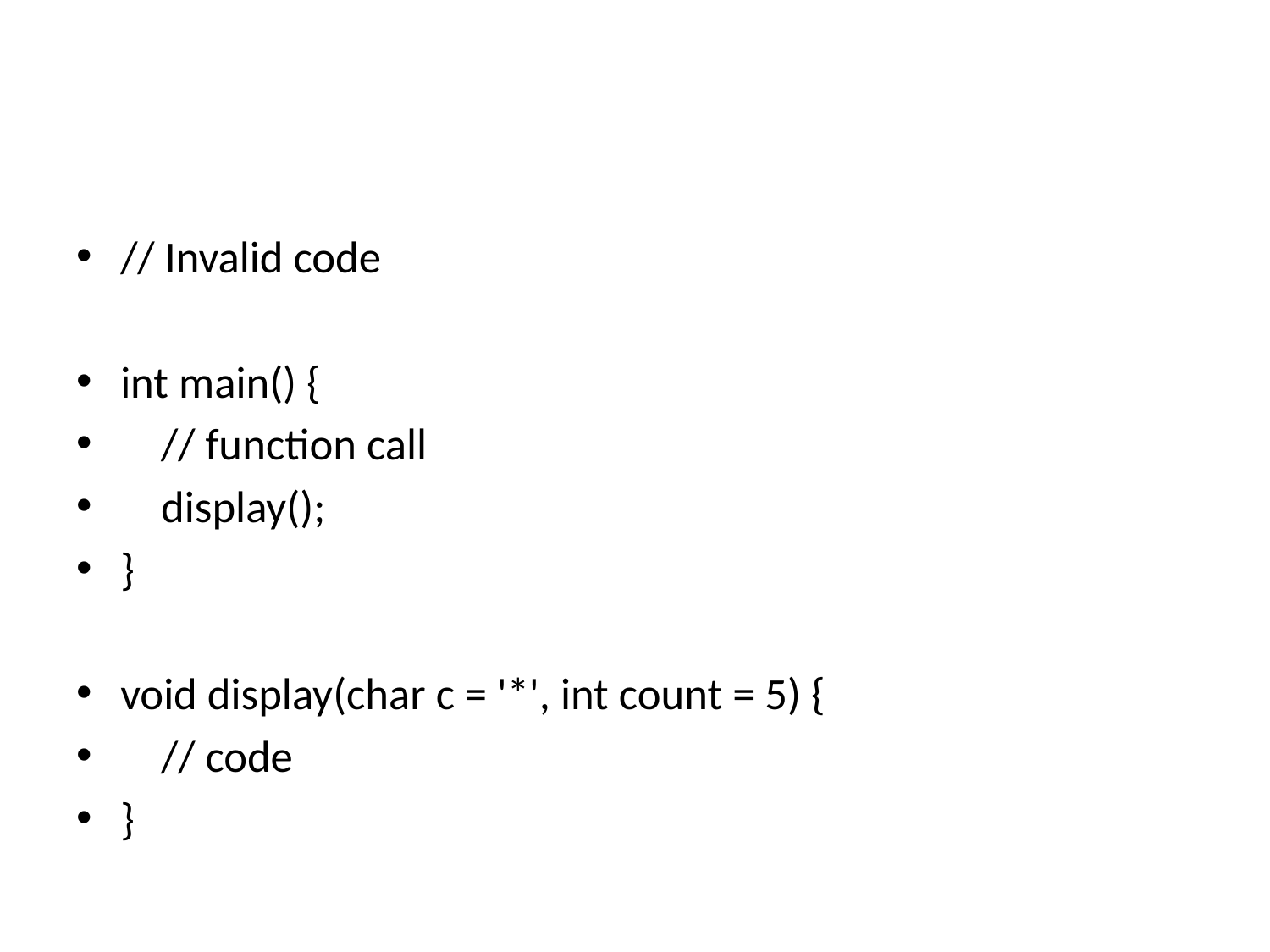

#
// Invalid code

int main() {
    // function call
    display();
}

void display(char c = '*', int count = 5) {
    // code
}